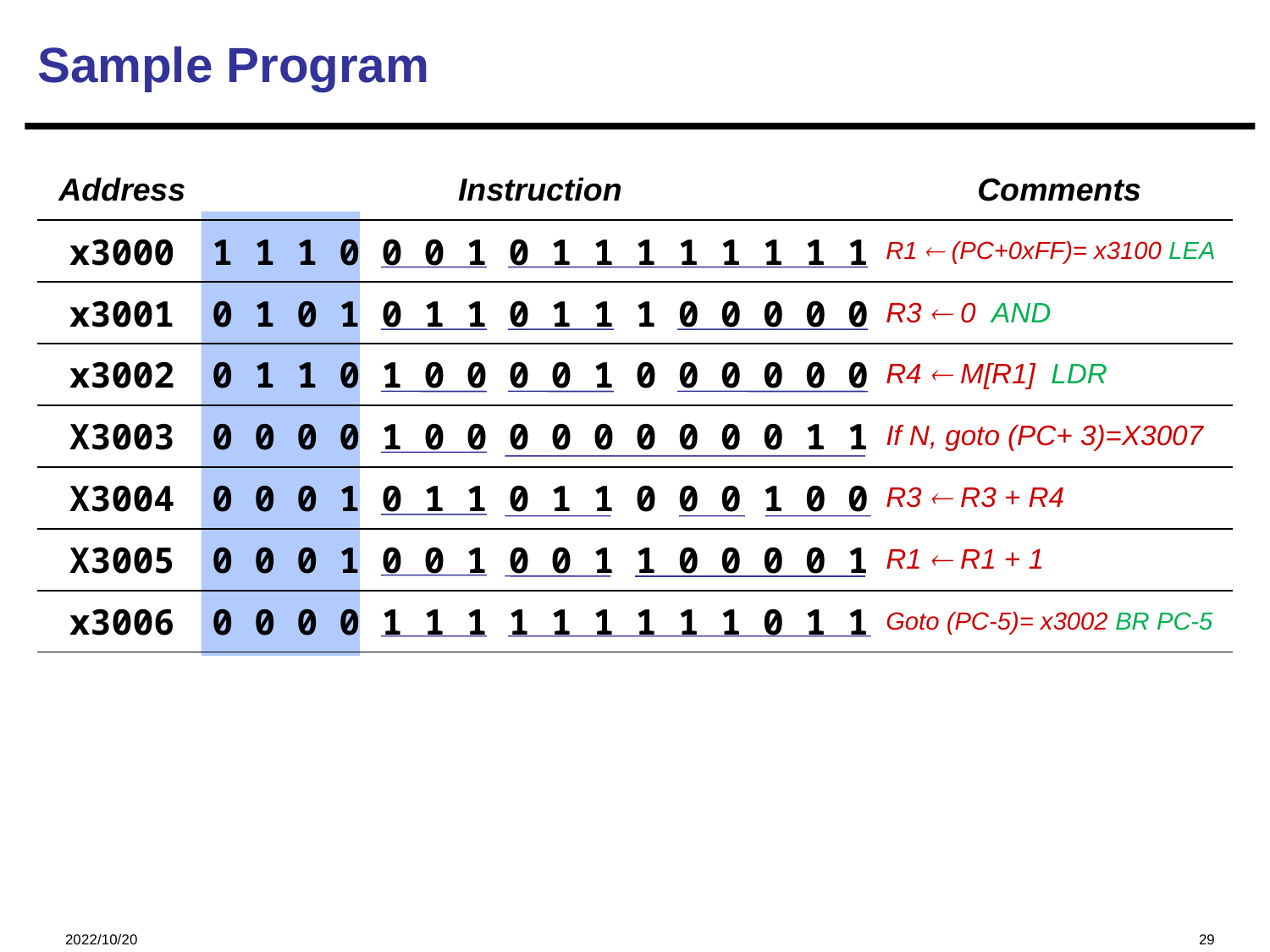

Sample Program
| Address | Instruction | Comments |
| --- | --- | --- |
| x3000 | 1 1 1 0 0 0 1 0 1 1 1 1 1 1 1 1 | R1 ← (PC+0xFF)= x3100 LEA |
| x3001 | 0 1 0 1 0 1 1 0 1 1 1 0 0 0 0 0 | R3 ← 0 AND |
| x3002 | 0 1 1 0 1 0 0 0 0 1 0 0 0 0 0 0 | R4 ← M[R1] LDR |
| X3003 | 0 0 0 0 1 0 0 0 0 0 0 0 0 0 1 1 | If N, goto (PC+ 3)=X3007 |
| X3004 | 0 0 0 1 0 1 1 0 1 1 0 0 0 1 0 0 | R3 ← R3 + R4 |
| X3005 | 0 0 0 1 0 0 1 0 0 1 1 0 0 0 0 1 | R1 ← R1 + 1 |
| x3006 | 0 0 0 0 1 1 1 1 1 1 1 1 1 0 1 1 | Goto (PC-5)= x3002 BR PC-5 |

2022/10/20
29